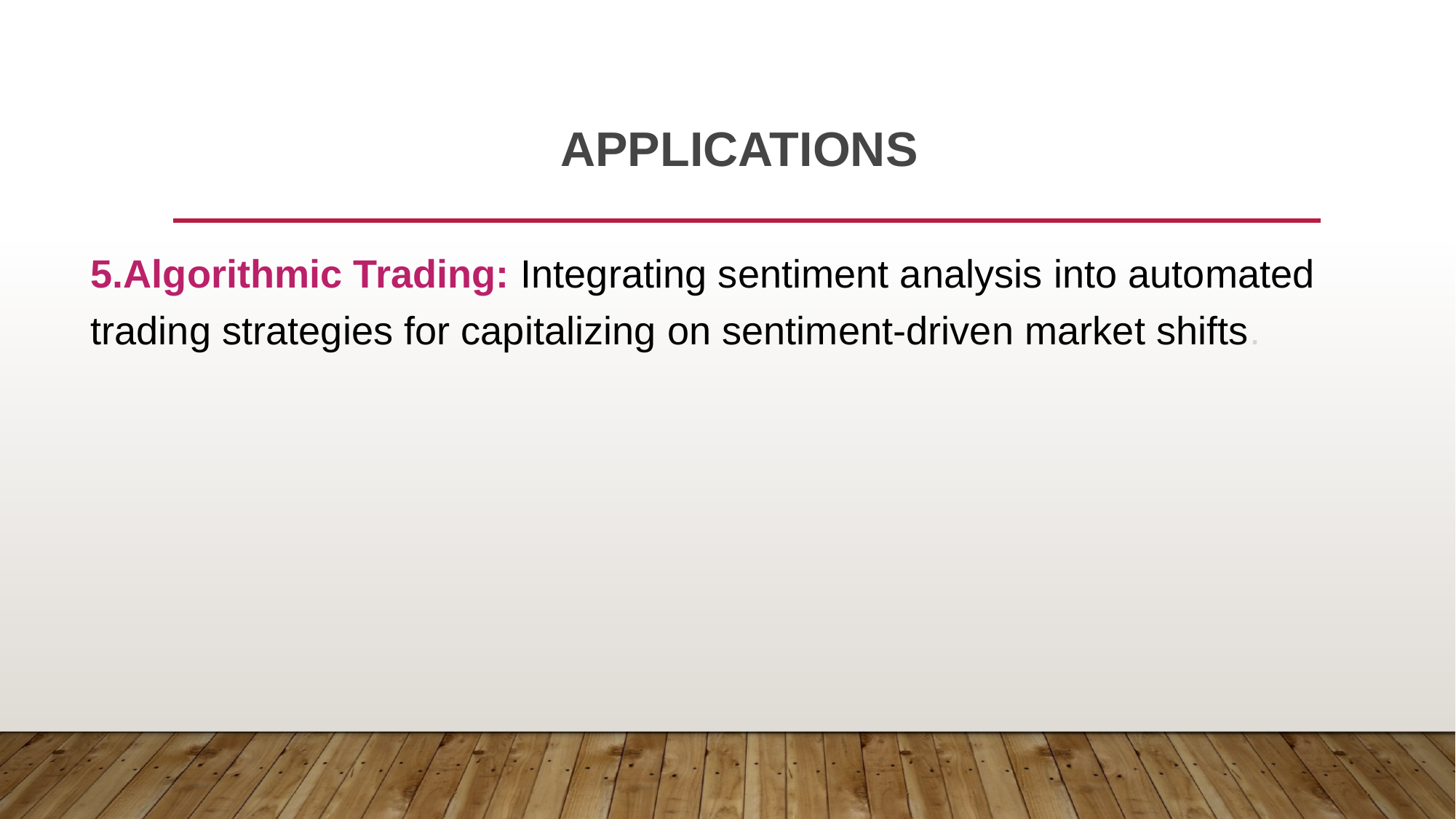

# Applications
5.Algorithmic Trading: Integrating sentiment analysis into automated trading strategies for capitalizing on sentiment-driven market shifts.